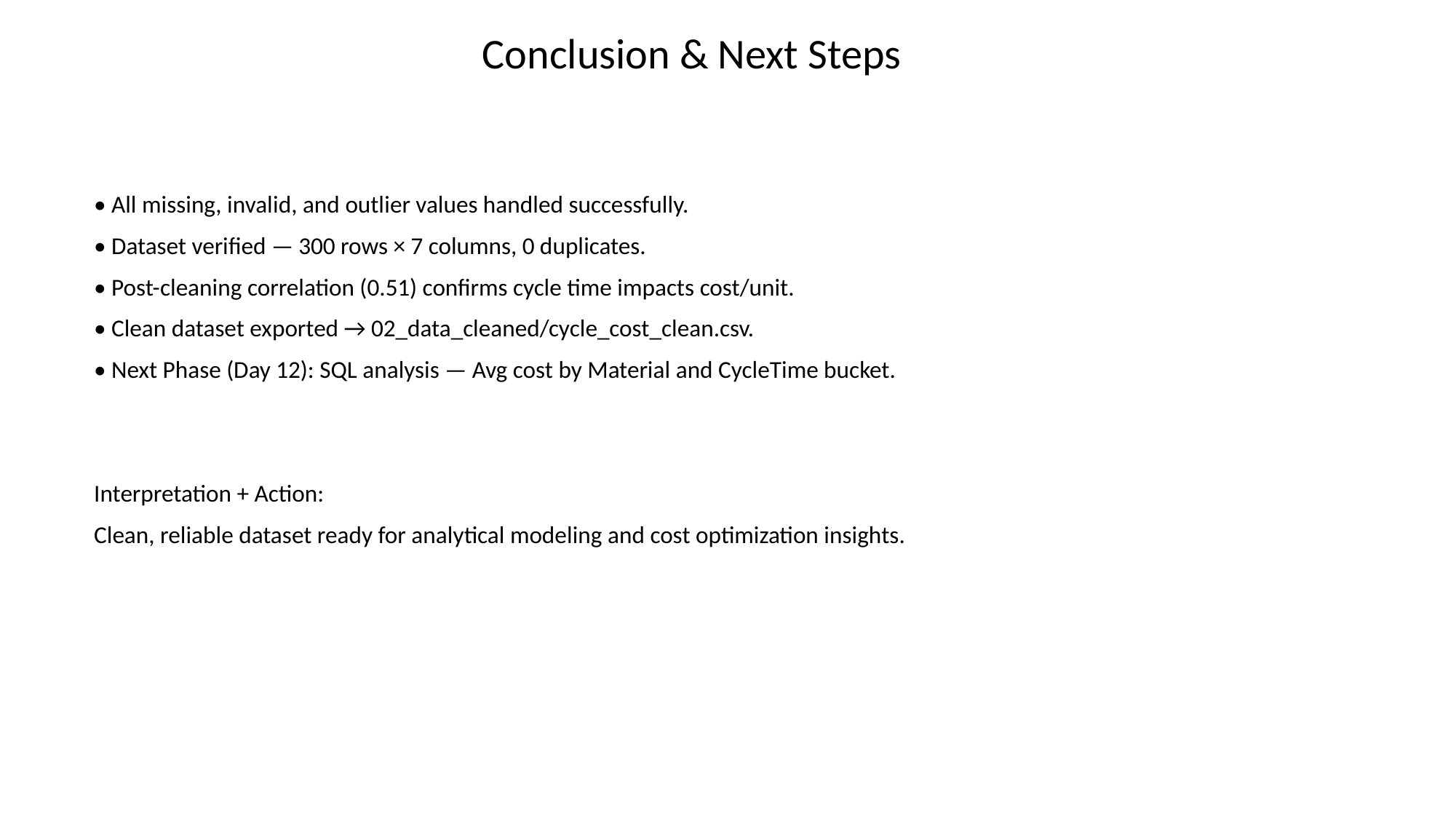

# Conclusion & Next Steps
• All missing, invalid, and outlier values handled successfully.
• Dataset verified — 300 rows × 7 columns, 0 duplicates.
• Post-cleaning correlation (0.51) confirms cycle time impacts cost/unit.
• Clean dataset exported → 02_data_cleaned/cycle_cost_clean.csv.
• Next Phase (Day 12): SQL analysis — Avg cost by Material and CycleTime bucket.

Interpretation + Action:
Clean, reliable dataset ready for analytical modeling and cost optimization insights.